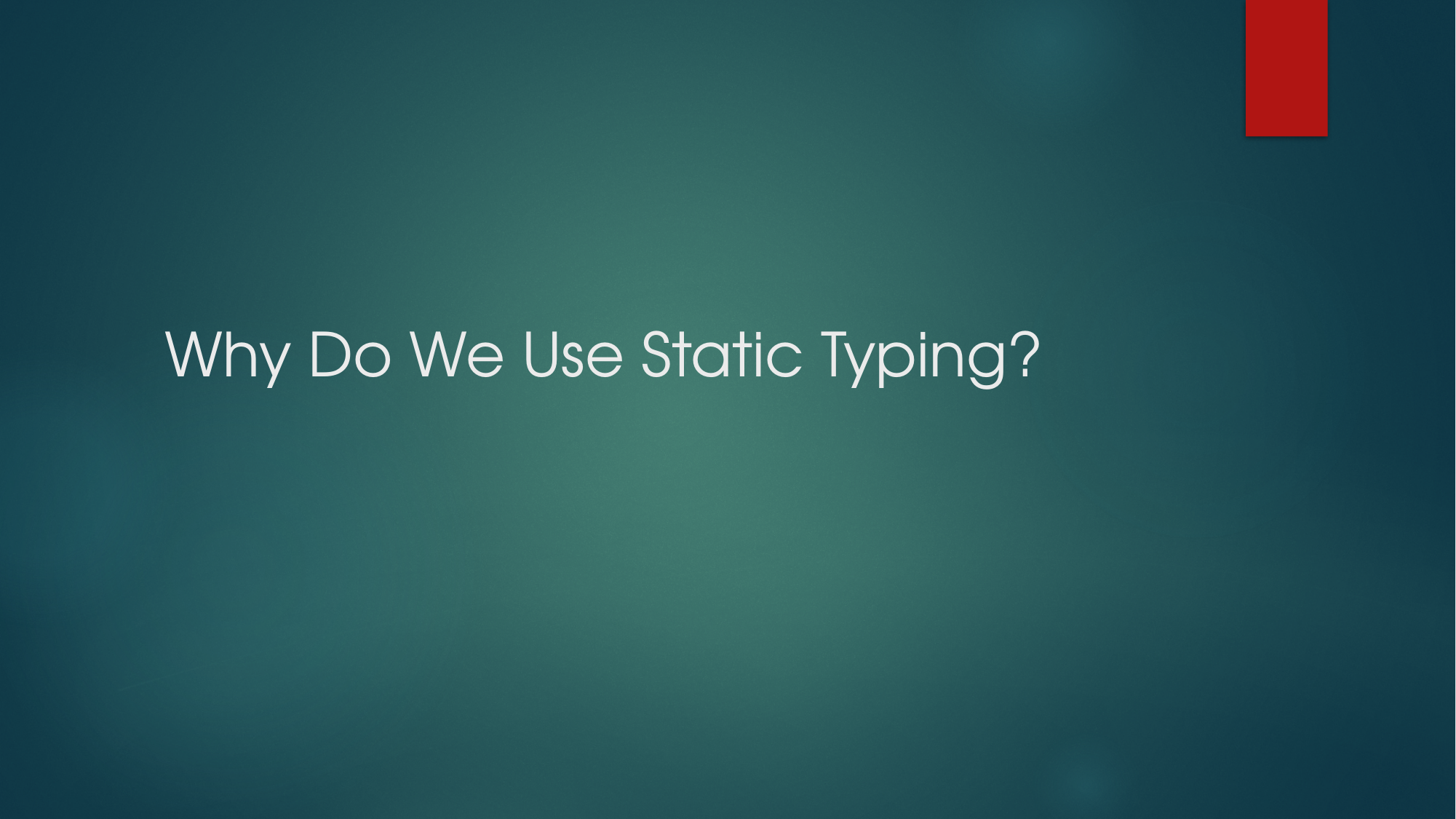

# Why Do We Use Static Typing?